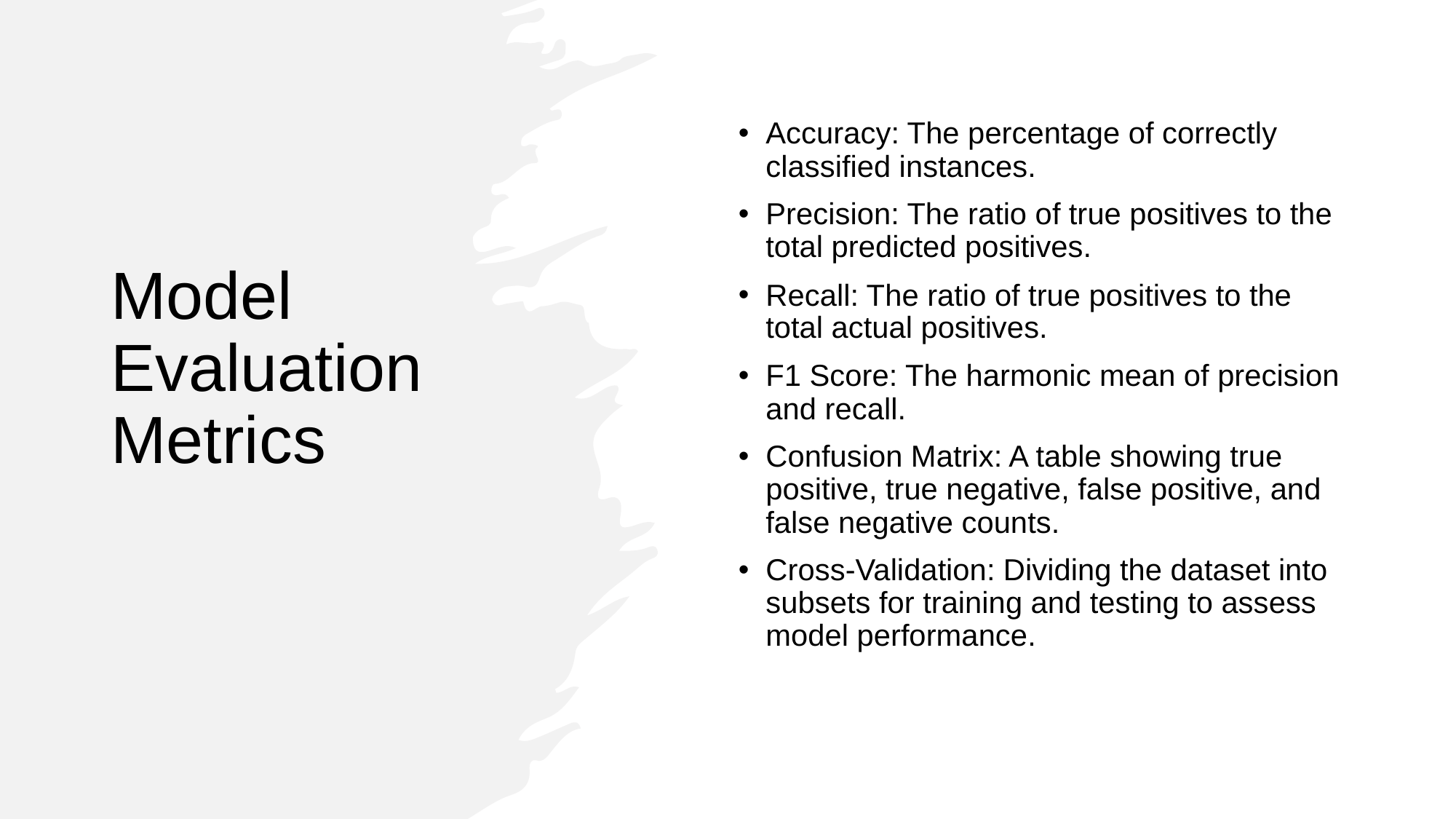

# Model Evaluation Metrics
Accuracy: The percentage of correctly classified instances.
Precision: The ratio of true positives to the total predicted positives.
Recall: The ratio of true positives to the total actual positives.
F1 Score: The harmonic mean of precision and recall.
Confusion Matrix: A table showing true positive, true negative, false positive, and false negative counts.
Cross-Validation: Dividing the dataset into subsets for training and testing to assess model performance.